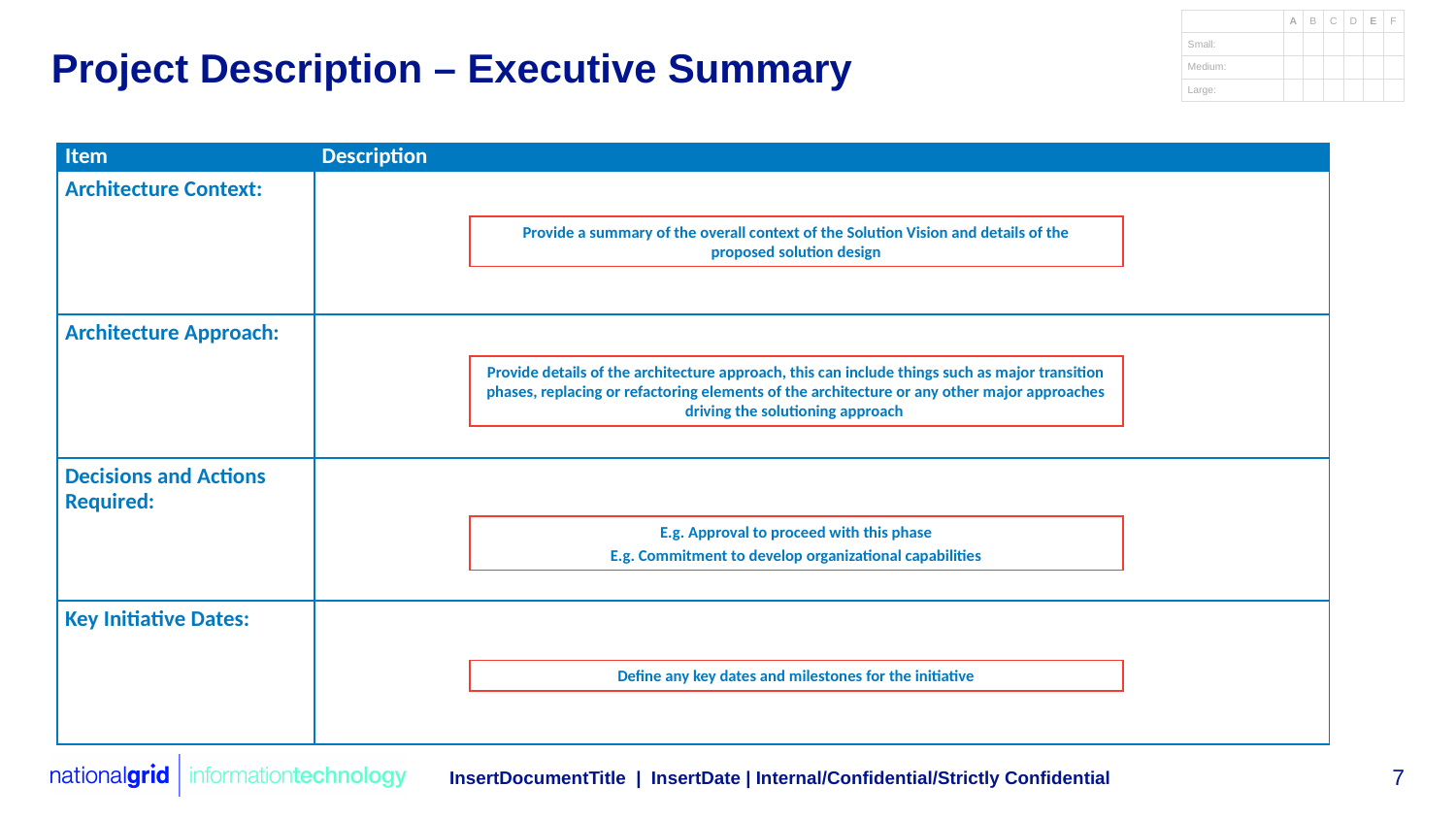

# Project Description – Executive Summary
| Item | Description |
| --- | --- |
| Architecture Context: | ​ |
| Architecture Approach: | ​ |
| Decisions and Actions Required: |  |
| Key Initiative Dates: |  |
Provide a summary of the overall context of the Solution Vision and details of the proposed solution design
Provide details of the architecture approach, this can include things such as major transition phases, replacing or refactoring elements of the architecture or any other major approaches driving the solutioning approach
E.g. Approval to proceed with this phase​
E.g. Commitment to develop organizational capabilities​
Define any key dates and milestones for the initiative​
InsertDocumentTitle  |  InsertDate | Internal/Confidential/Strictly Confidential